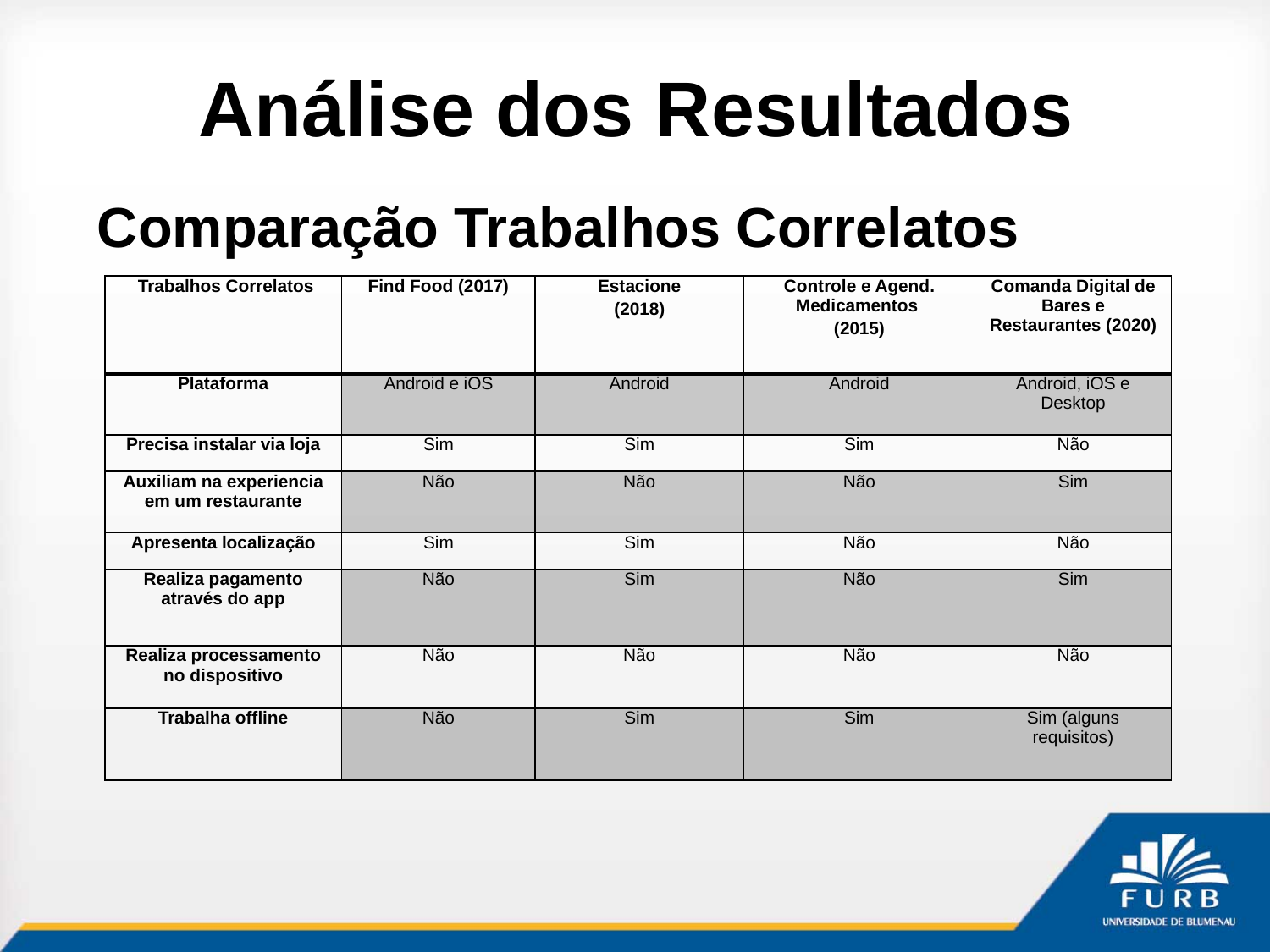

# Análise dos Resultados
Comparação Trabalhos Correlatos
| Trabalhos Correlatos | Find Food (2017) | Estacione (2018) | Controle e Agend. Medicamentos (2015) | Comanda Digital de Bares e Restaurantes (2020) |
| --- | --- | --- | --- | --- |
| Plataforma | Android e iOS | Android | Android | Android, iOS e Desktop |
| Precisa instalar via loja | Sim | Sim | Sim | Não |
| Auxiliam na experiencia em um restaurante | Não | Não | Não | Sim |
| Apresenta localização | Sim | Sim | Não | Não |
| Realiza pagamento através do app | Não | Sim | Não | Sim |
| Realiza processamento no dispositivo | Não | Não | Não | Não |
| Trabalha offline | Não | Sim | Sim | Sim (alguns requisitos) |